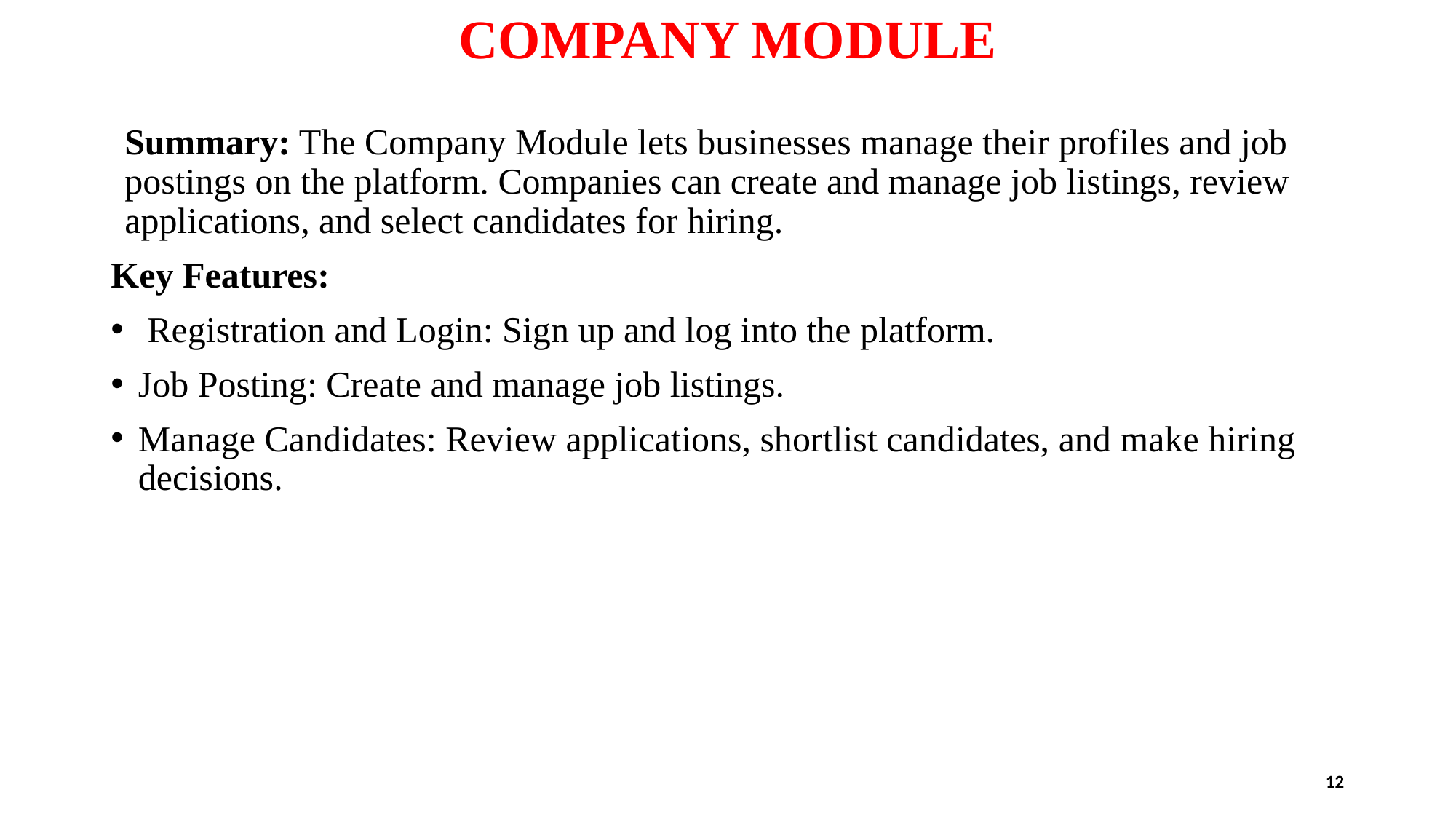

# COMPANY MODULE
Summary: The Company Module lets businesses manage their profiles and job postings on the platform. Companies can create and manage job listings, review applications, and select candidates for hiring.
Key Features:
 Registration and Login: Sign up and log into the platform.
Job Posting: Create and manage job listings.
Manage Candidates: Review applications, shortlist candidates, and make hiring decisions.

12